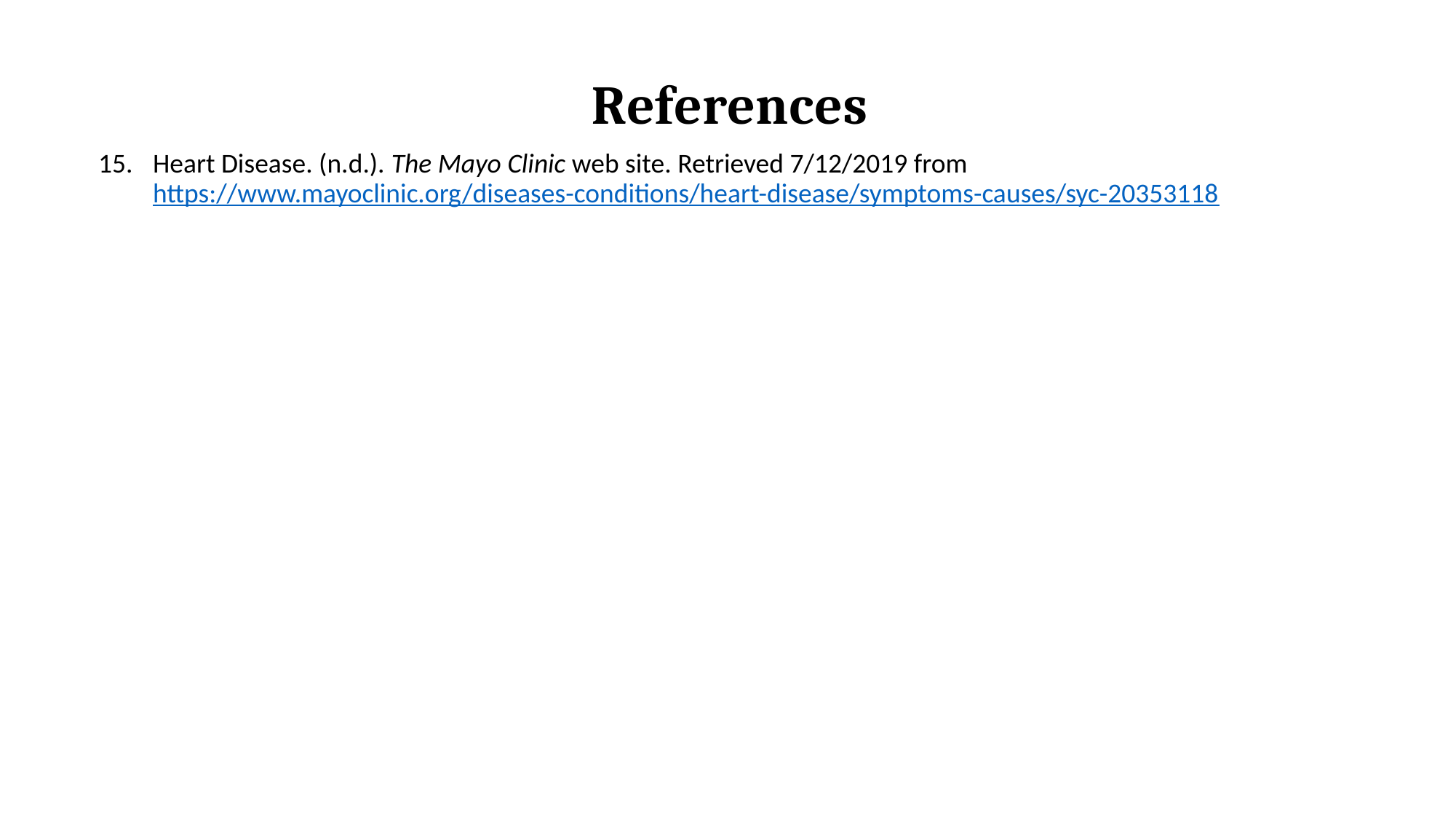

# References
Heart Disease. (n.d.). The Mayo Clinic web site. Retrieved 7/12/2019 from https://www.mayoclinic.org/diseases-conditions/heart-disease/symptoms-causes/syc-20353118